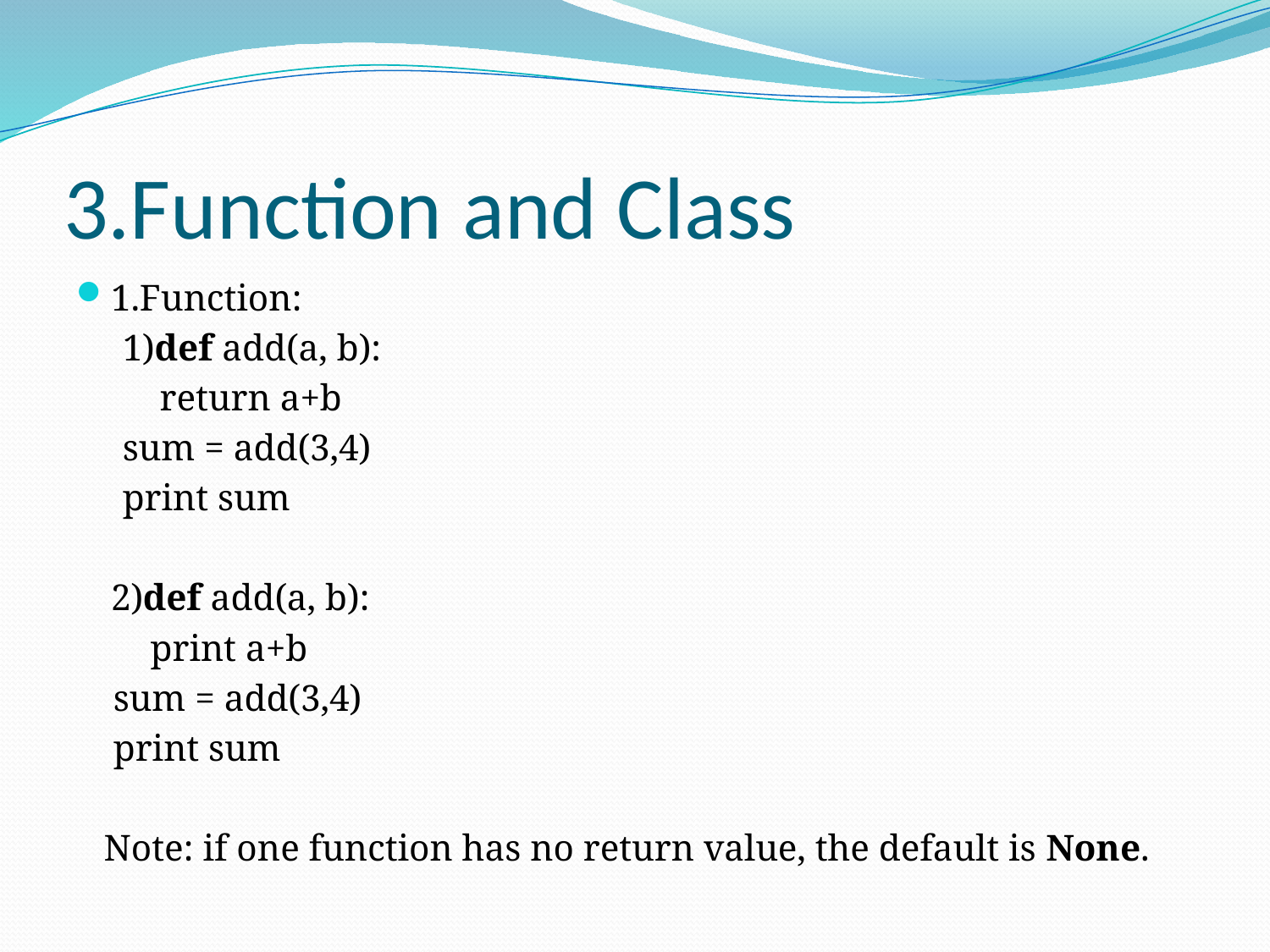

# 3.Function and Class
1.Function:
     1)def add(a, b):
         return a+b
     sum = add(3,4)
     print sum

	2)def add(a, b):
        print a+b
    sum = add(3,4)
    print sum

   Note: if one function has no return value, the default is None.